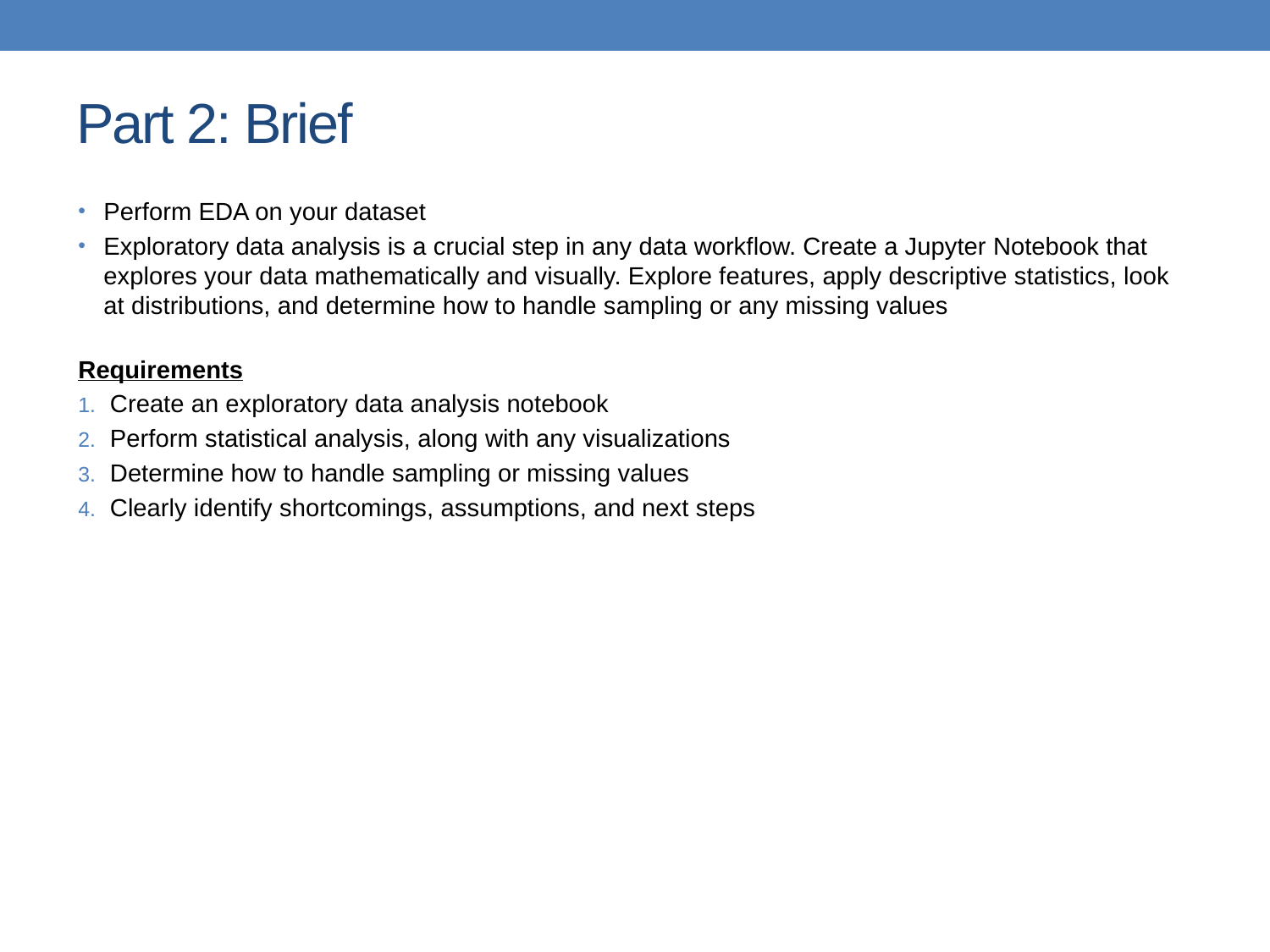

# Part 2: Brief
Perform EDA on your dataset
Exploratory data analysis is a crucial step in any data workflow. Create a Jupyter Notebook that explores your data mathematically and visually. Explore features, apply descriptive statistics, look at distributions, and determine how to handle sampling or any missing values
Requirements
Create an exploratory data analysis notebook
Perform statistical analysis, along with any visualizations
Determine how to handle sampling or missing values
Clearly identify shortcomings, assumptions, and next steps